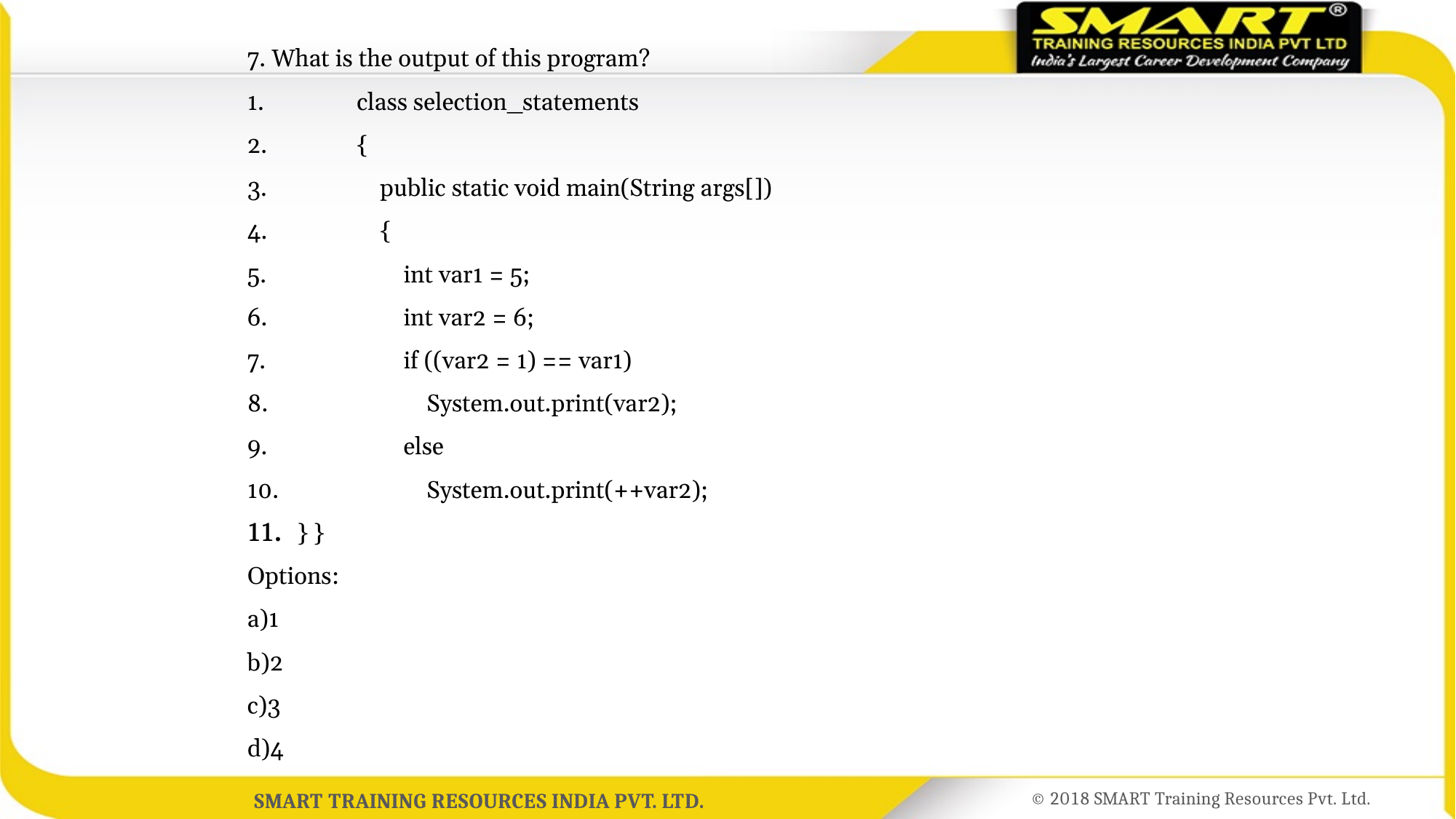

7. What is the output of this program?
1.	    class selection_statements
2.	    {
3.	        public static void main(String args[])
4.	        {
5.	            int var1 = 5;
6.	            int var2 = 6;
7.	            if ((var2 = 1) == var1)
8.	                System.out.print(var2);
9.	            else
10.	                System.out.print(++var2);
} }
Options:
a)1
b)2
c)3
d)4